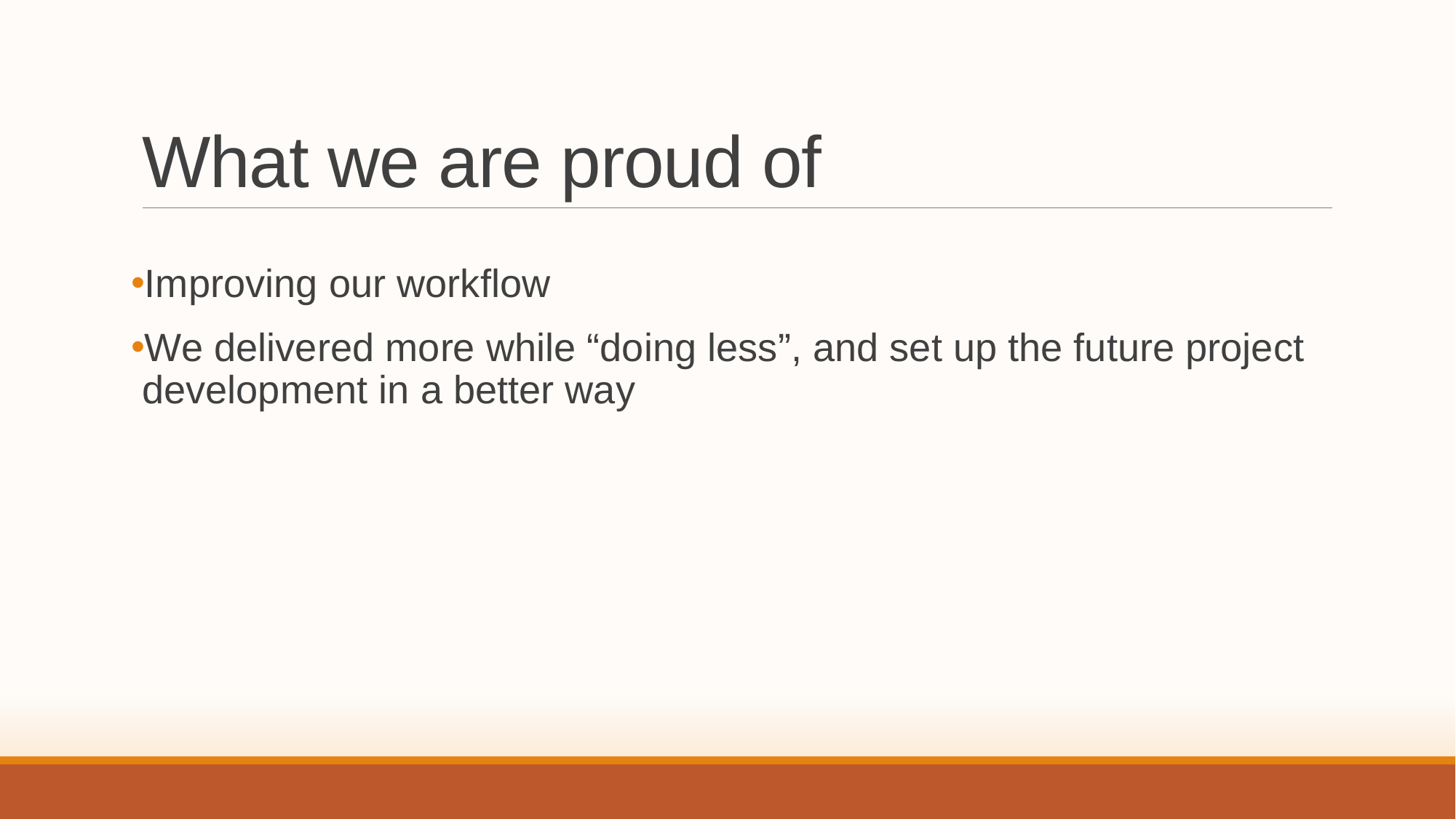

# What we are proud of

Improving our workflow
We delivered more while “doing less”, and set up the future project development in a better way